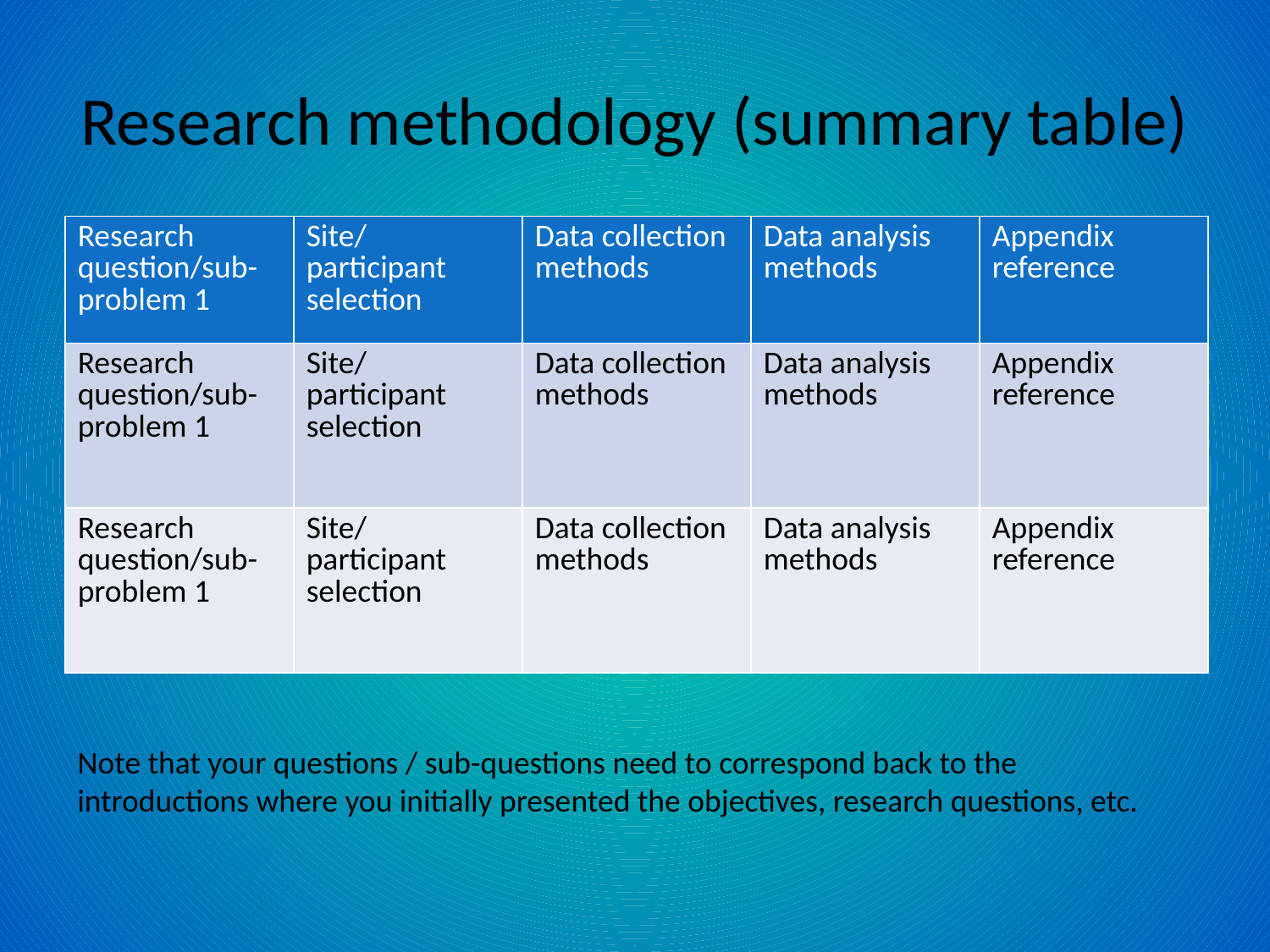

# Research methodology (summary table)
| Research question/sub-problem 1 | Site/ participant selection | Data collection methods | Data analysis methods | Appendix reference |
| --- | --- | --- | --- | --- |
| Research question/sub-problem 1 | Site/ participant selection | Data collection methods | Data analysis methods | Appendix reference |
| Research question/sub-problem 1 | Site/ participant selection | Data collection methods | Data analysis methods | Appendix reference |
Note that your questions / sub-questions need to correspond back to the introductions where you initially presented the objectives, research questions, etc.